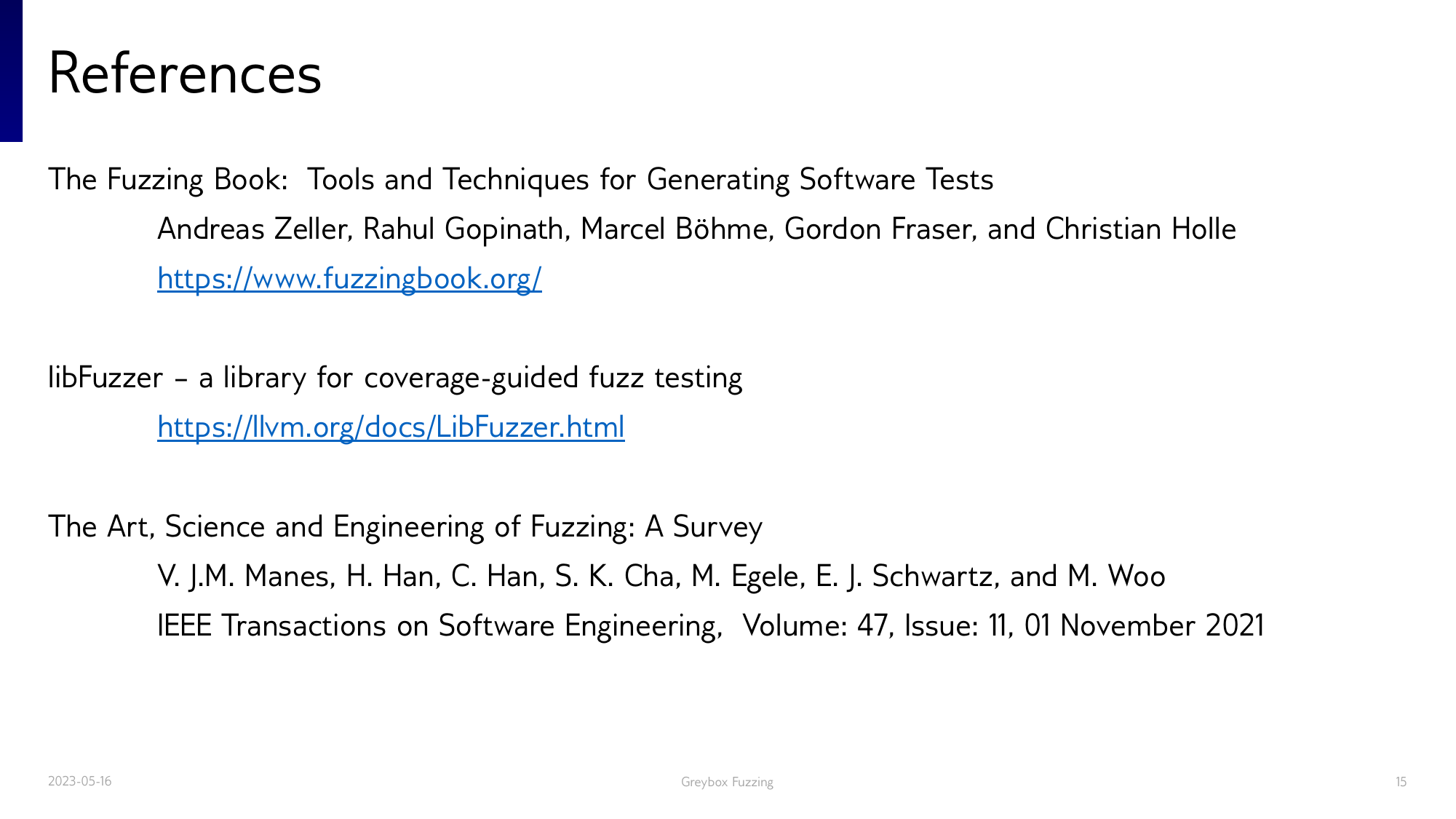

# References
The Fuzzing Book:  Tools and Techniques for Generating Software Tests
	Andreas Zeller, Rahul Gopinath, Marcel Böhme, Gordon Fraser, and Christian Holle
	https://www.fuzzingbook.org/

libFuzzer – a library for coverage-guided fuzz testing
	https://llvm.org/docs/LibFuzzer.html

The Art, Science and Engineering of Fuzzing: A Survey
	V. J.M. Manes, H. Han, C. Han, S. K. Cha, M. Egele, E. J. Schwartz, and M. Woo
	IEEE Transactions on Software Engineering,  Volume: 47, Issue: 11, 01 November 2021
2023-05-16
Greybox Fuzzing
15